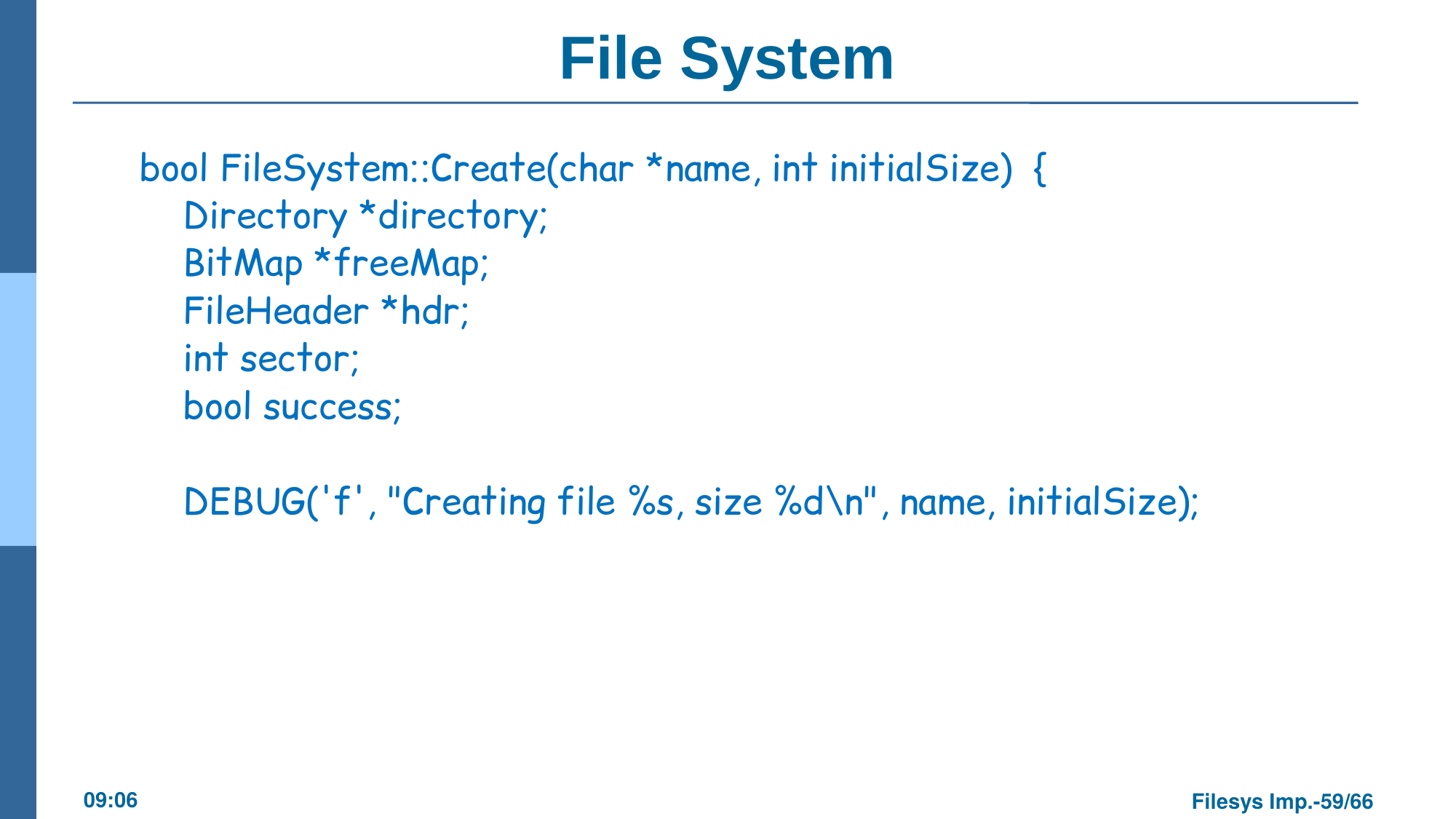

# File System
bool FileSystem::Create(char *name, int initialSize)  {
    Directory *directory;
    BitMap *freeMap;
    FileHeader *hdr;
    int sector;
    bool success;

    DEBUG('f', "Creating file %s, size %d\n", name, initialSize);